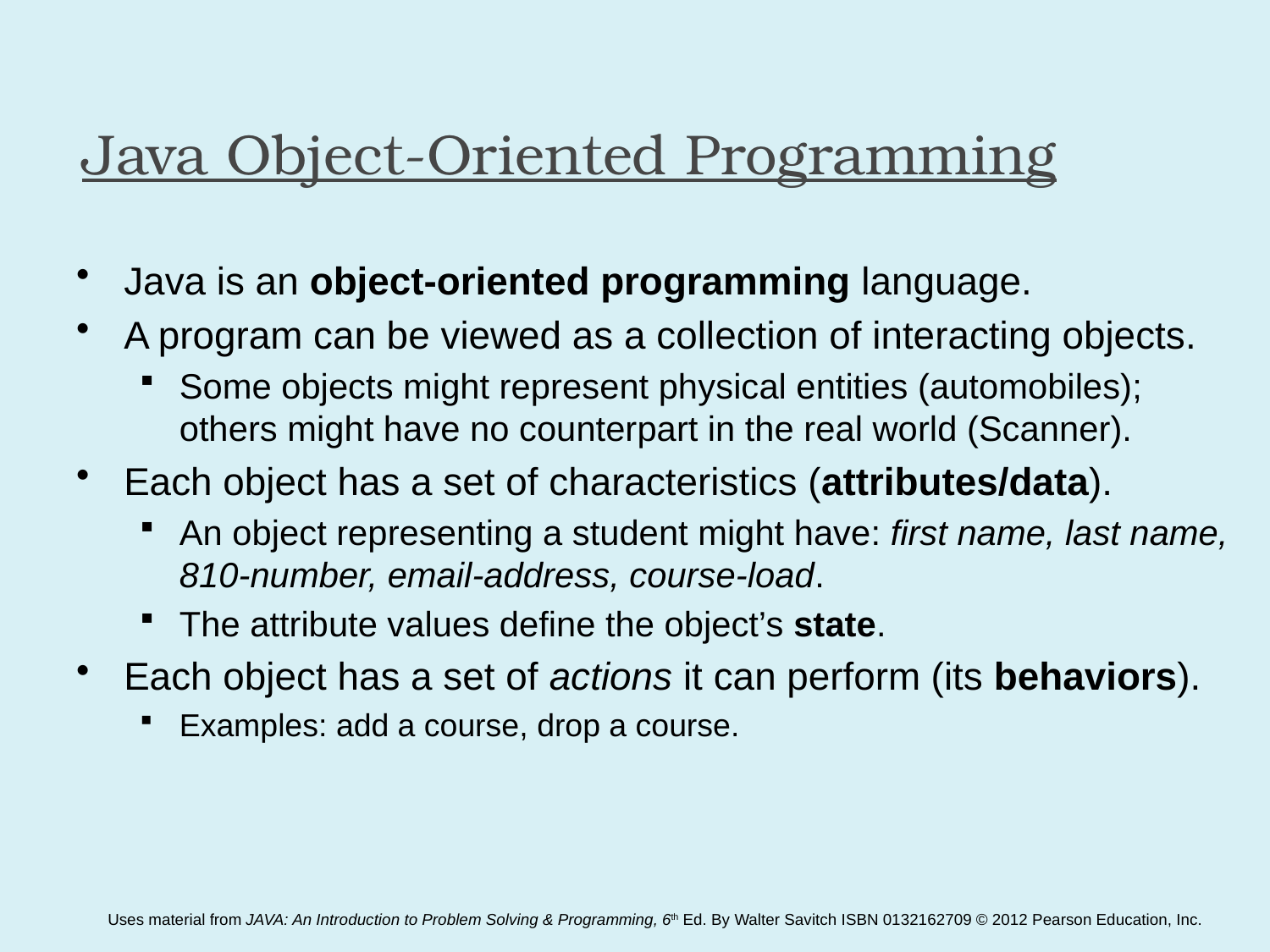

# Java Object-Oriented Programming
Java is an object-oriented programming language.
A program can be viewed as a collection of interacting objects.
Some objects might represent physical entities (automobiles); others might have no counterpart in the real world (Scanner).
Each object has a set of characteristics (attributes/data).
An object representing a student might have: first name, last name, 810-number, email-address, course-load.
The attribute values define the object’s state.
Each object has a set of actions it can perform (its behaviors).
Examples: add a course, drop a course.